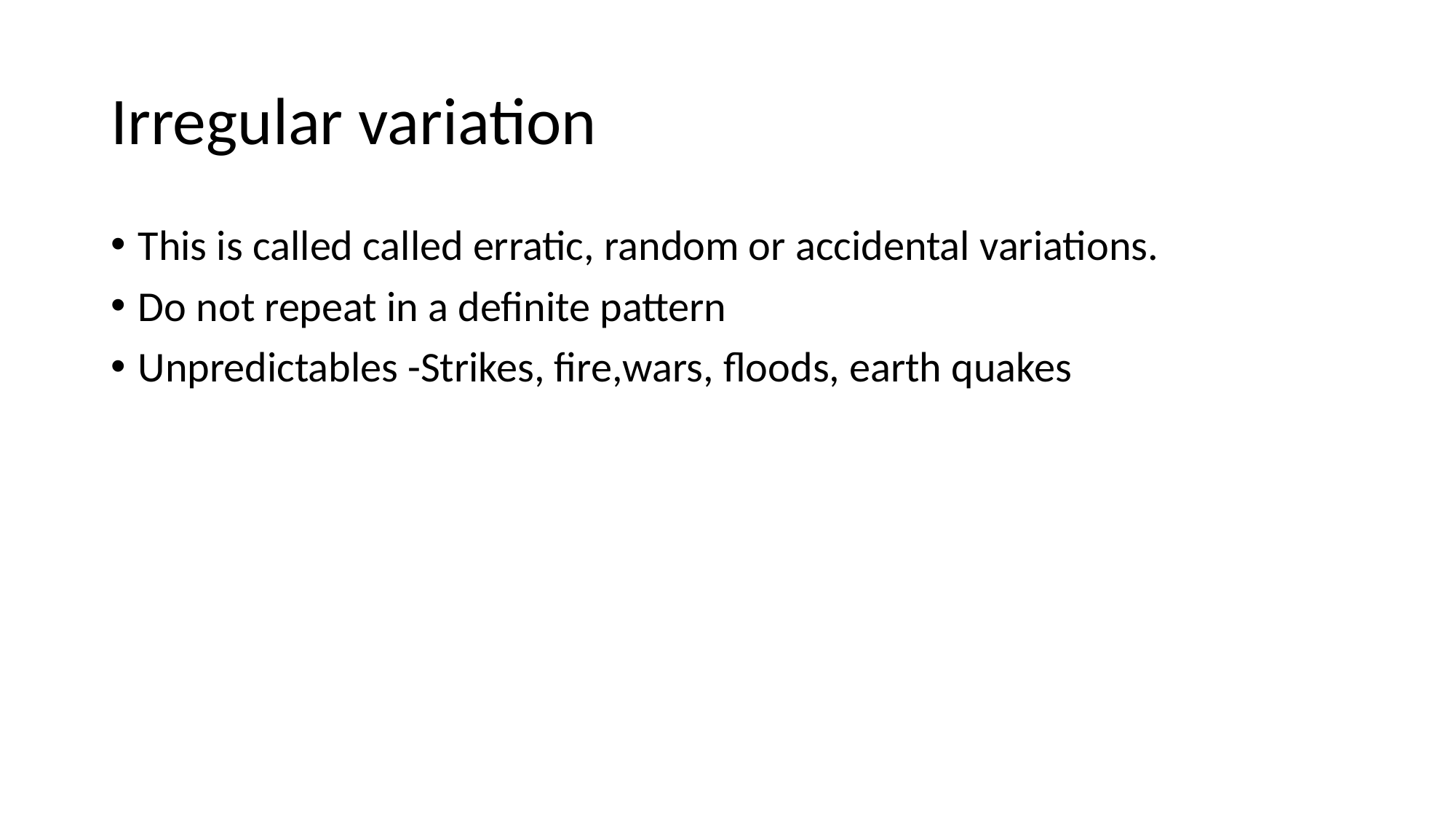

# Irregular variation
This is called called erratic, random or accidental variations.
Do not repeat in a definite pattern
Unpredictables -Strikes, fire,wars, floods, earth quakes